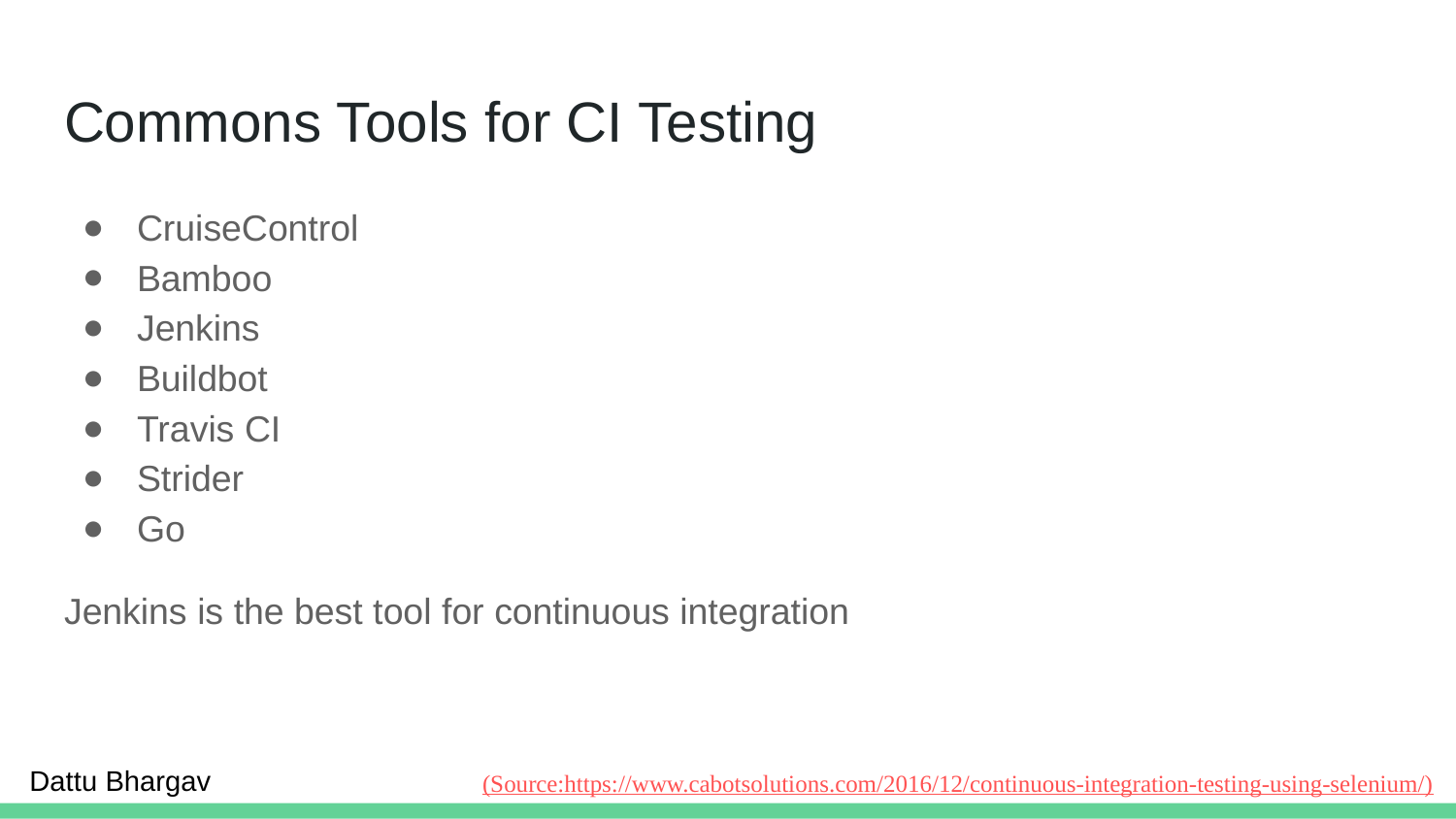

# Commons Tools for CI Testing
CruiseControl
Bamboo
Jenkins
Buildbot
Travis CI
Strider
Go
Jenkins is the best tool for continuous integration
Dattu Bhargav
(Source:https://www.cabotsolutions.com/2016/12/continuous-integration-testing-using-selenium/)